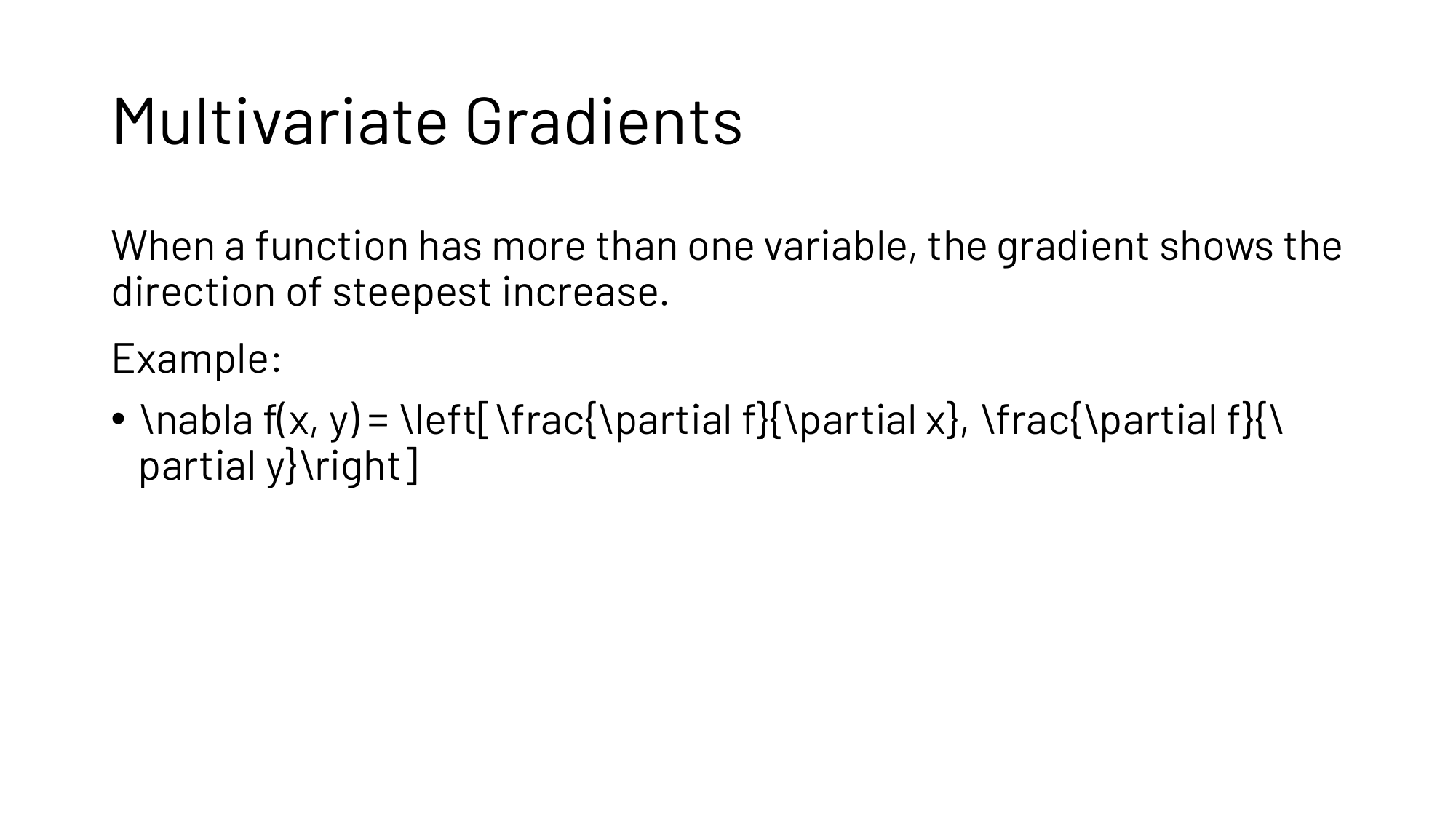

# Multivariate Gradients
When a function has more than one variable, the gradient shows the direction of steepest increase.
Example:
\nabla f(x, y) = \left[\frac{\partial f}{\partial x}, \frac{\partial f}{\partial y}\right]